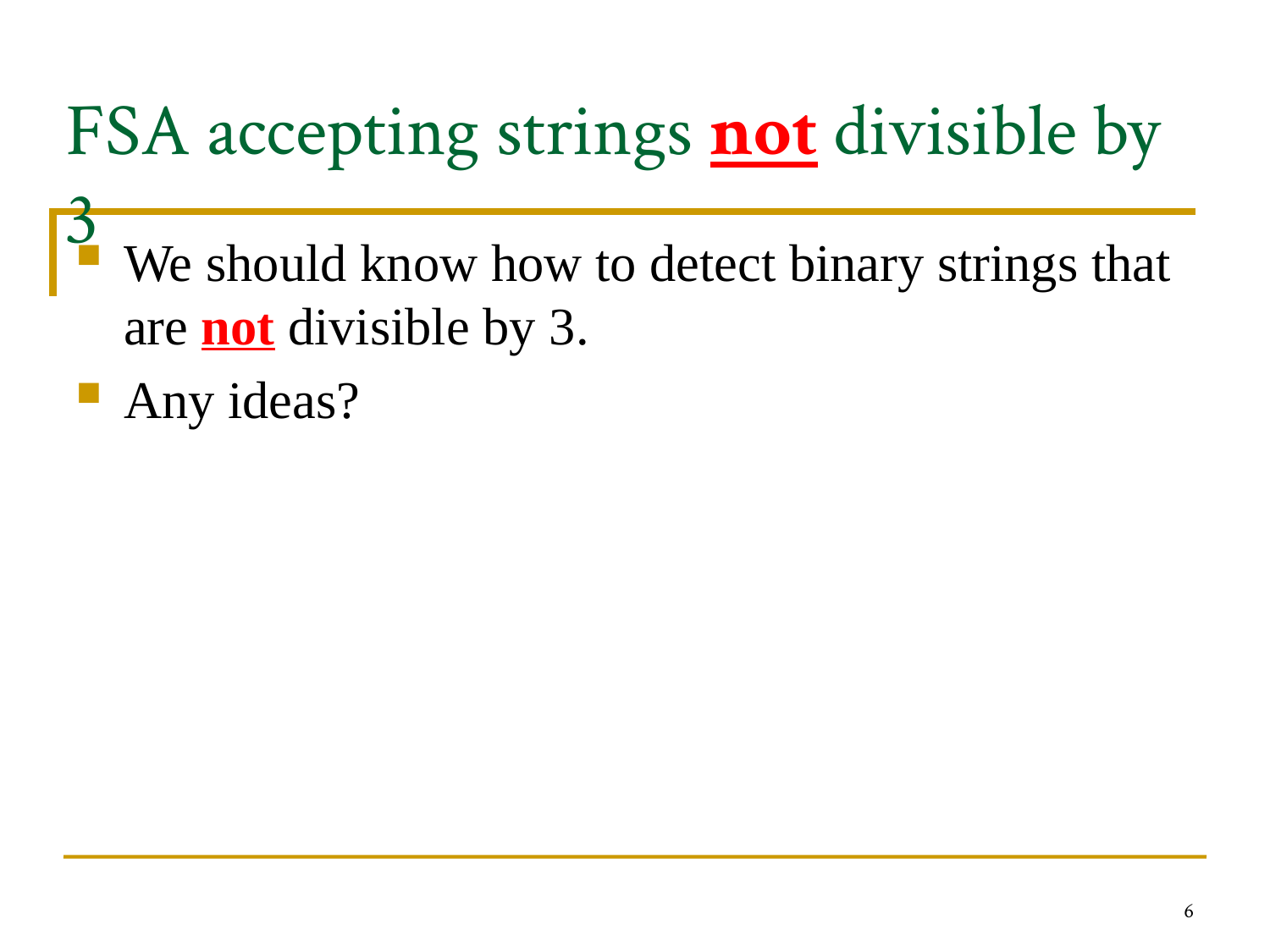

# FSA accepting strings not divisible by 3
We should know how to detect binary strings that are not divisible by 3.
Any ideas?

6